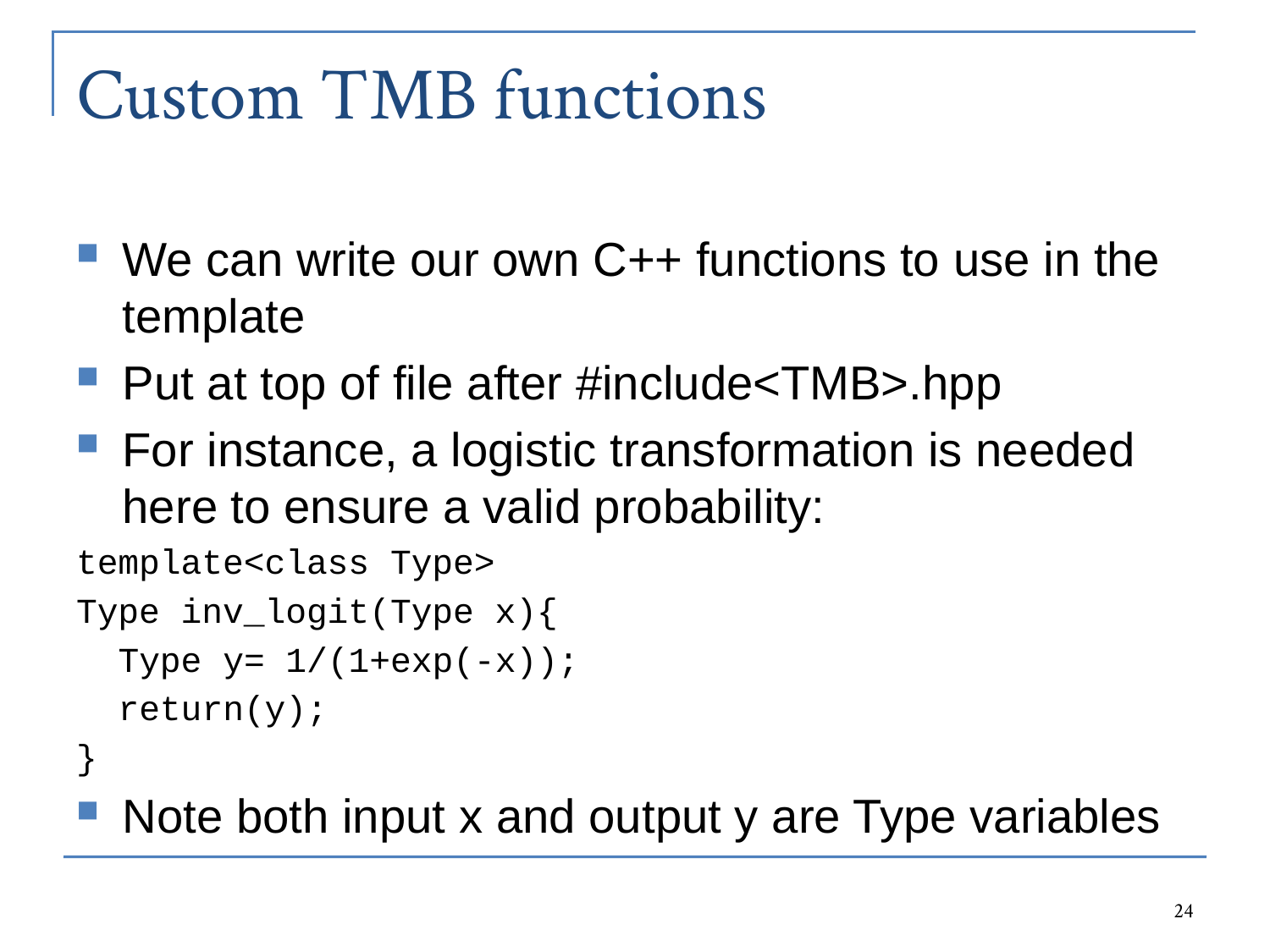

# Custom TMB functions
We can write our own C++ functions to use in the template
Put at top of file after #include<TMB>.hpp
For instance, a logistic transformation is needed here to ensure a valid probability:
template<class Type>
Type inv_logit(Type x){
  Type y= 1/(1+exp(-x));
  return(y);
}
Note both input x and output y are Type variables
24